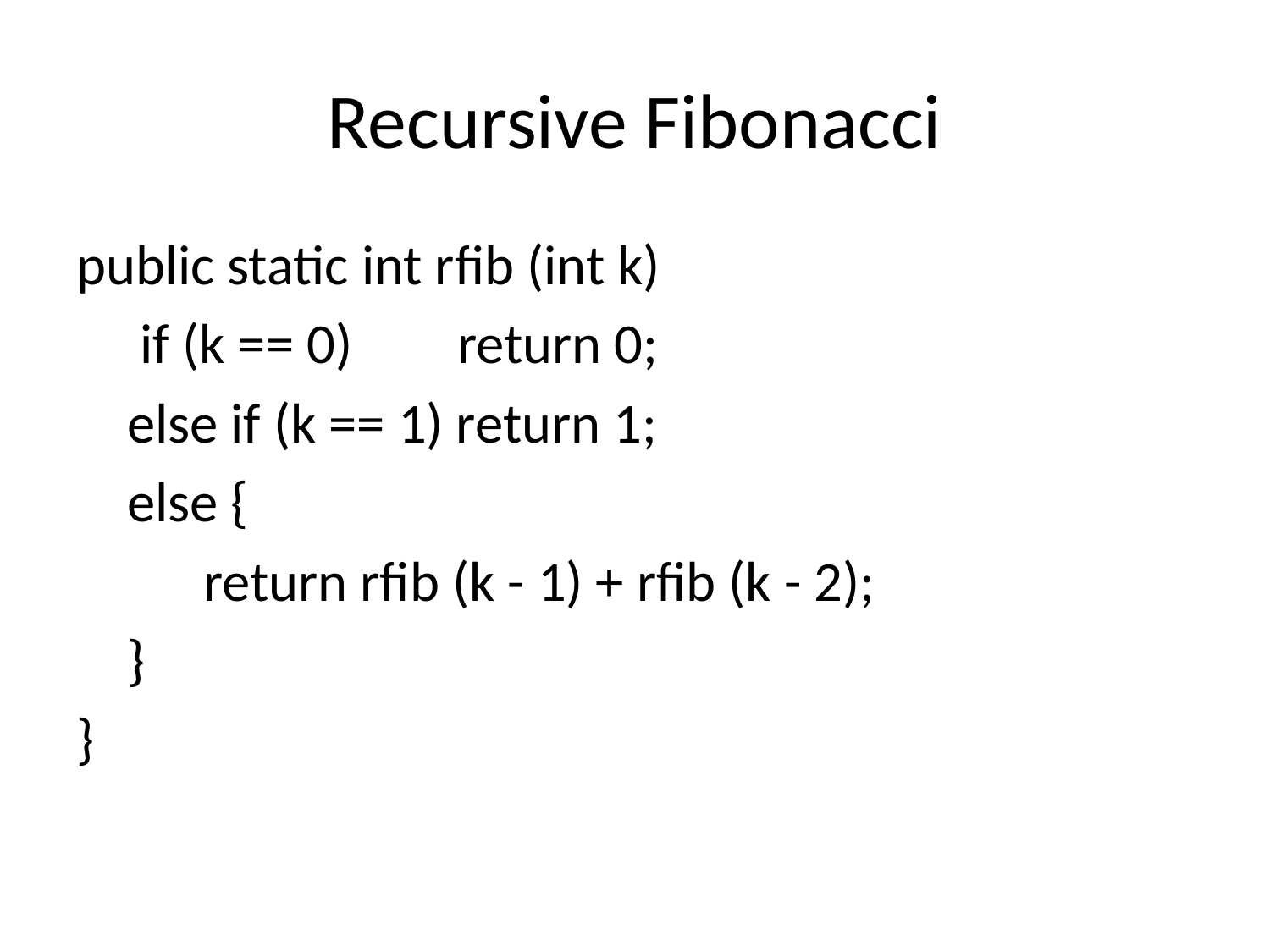

# Recursive Fibonacci
public static int rfib (int k)
     if (k == 0) 	return 0;
    else if (k == 1) return 1;
    else {
	return rfib (k - 1) + rfib (k - 2);
    }
}